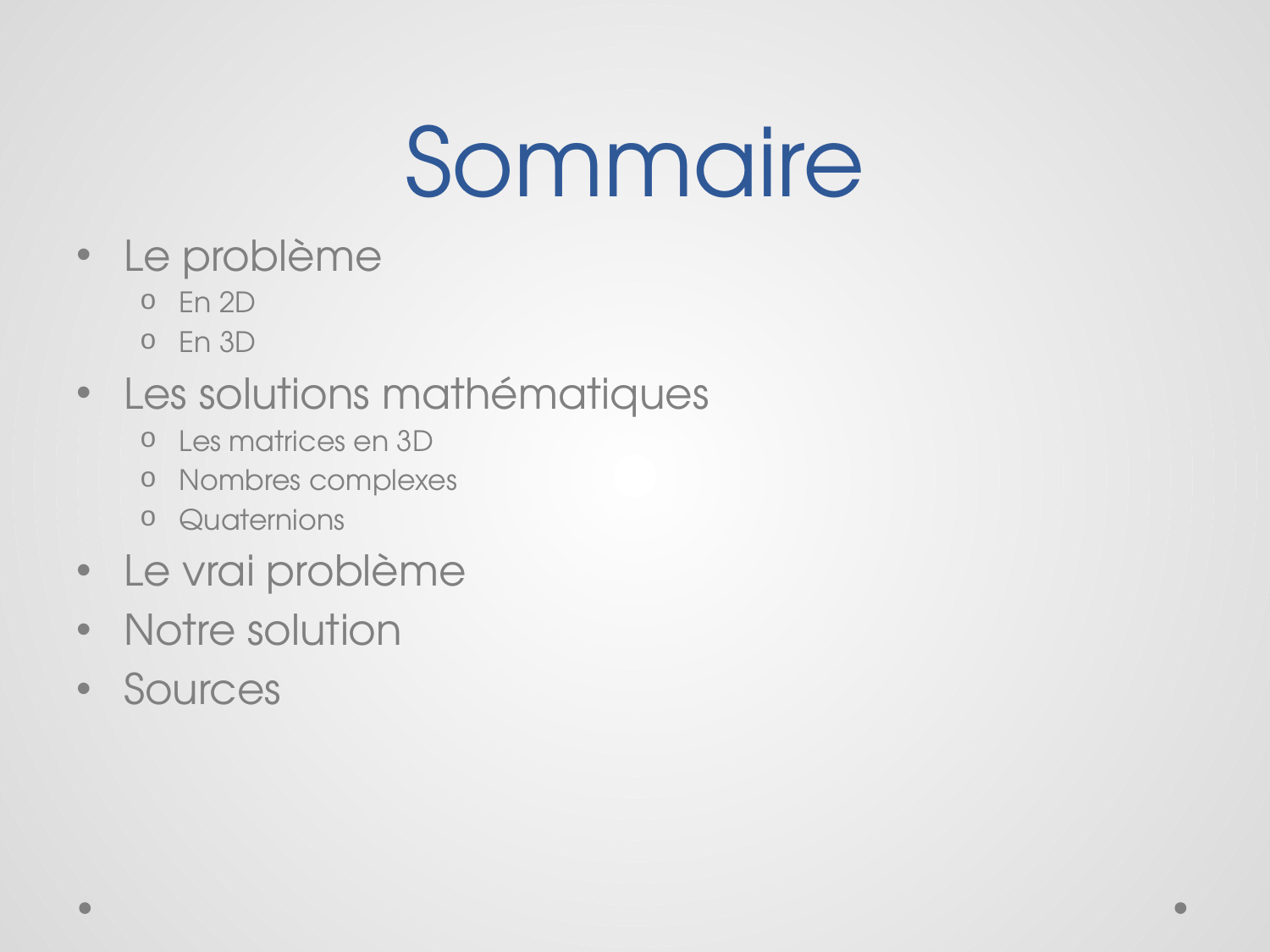

# Sommaire
Le problème
En 2D
En 3D
Les solutions mathématiques
Les matrices en 3D
Nombres complexes
Quaternions
Le vrai problème
Notre solution
Sources